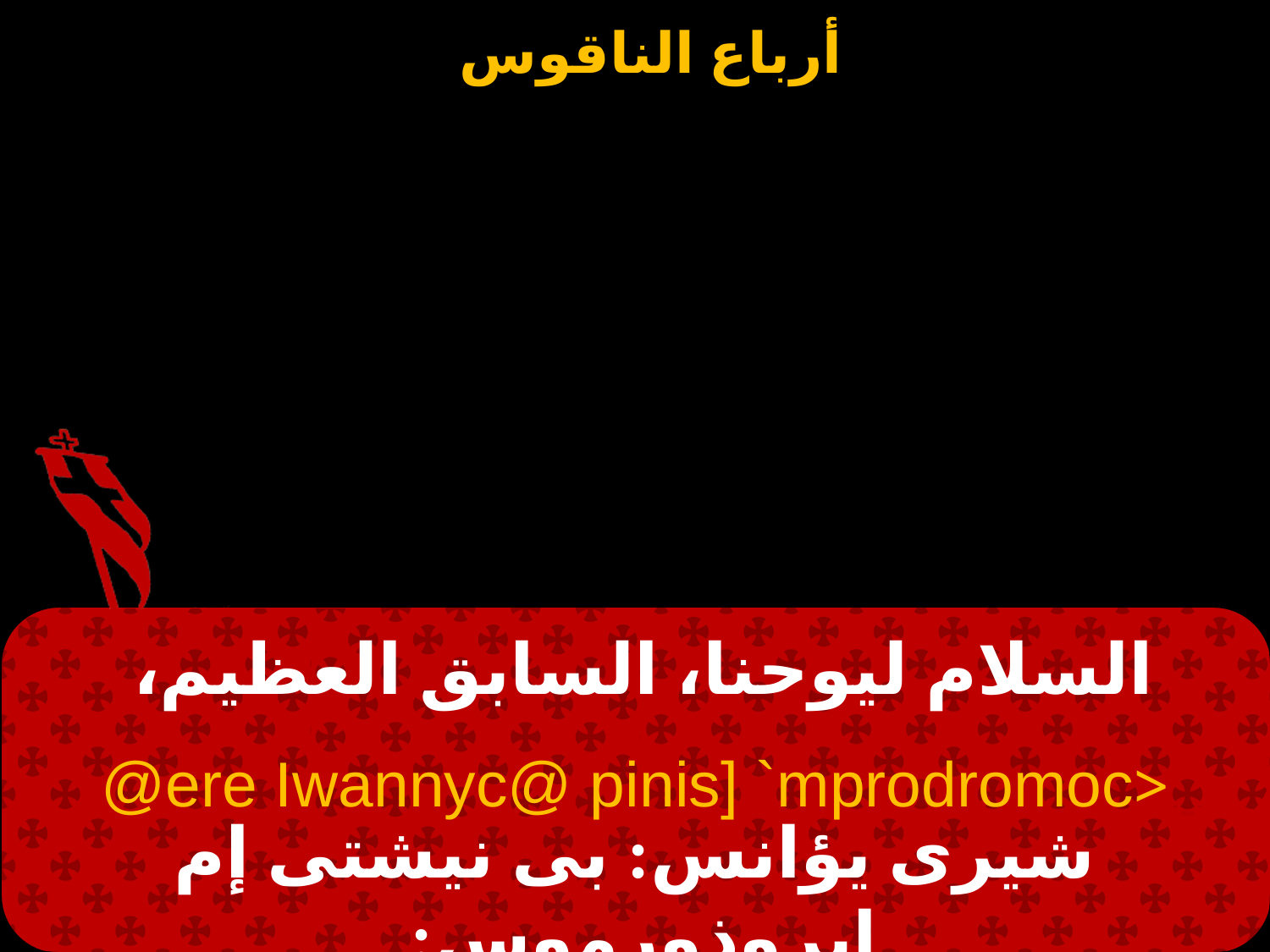

# السلام ليوحنا، السابق العظيم،
<ere Iwannyc@ pinis] `mprodromoc@
شيرى يؤانس: بى نيشتى إم إبروذورموس: